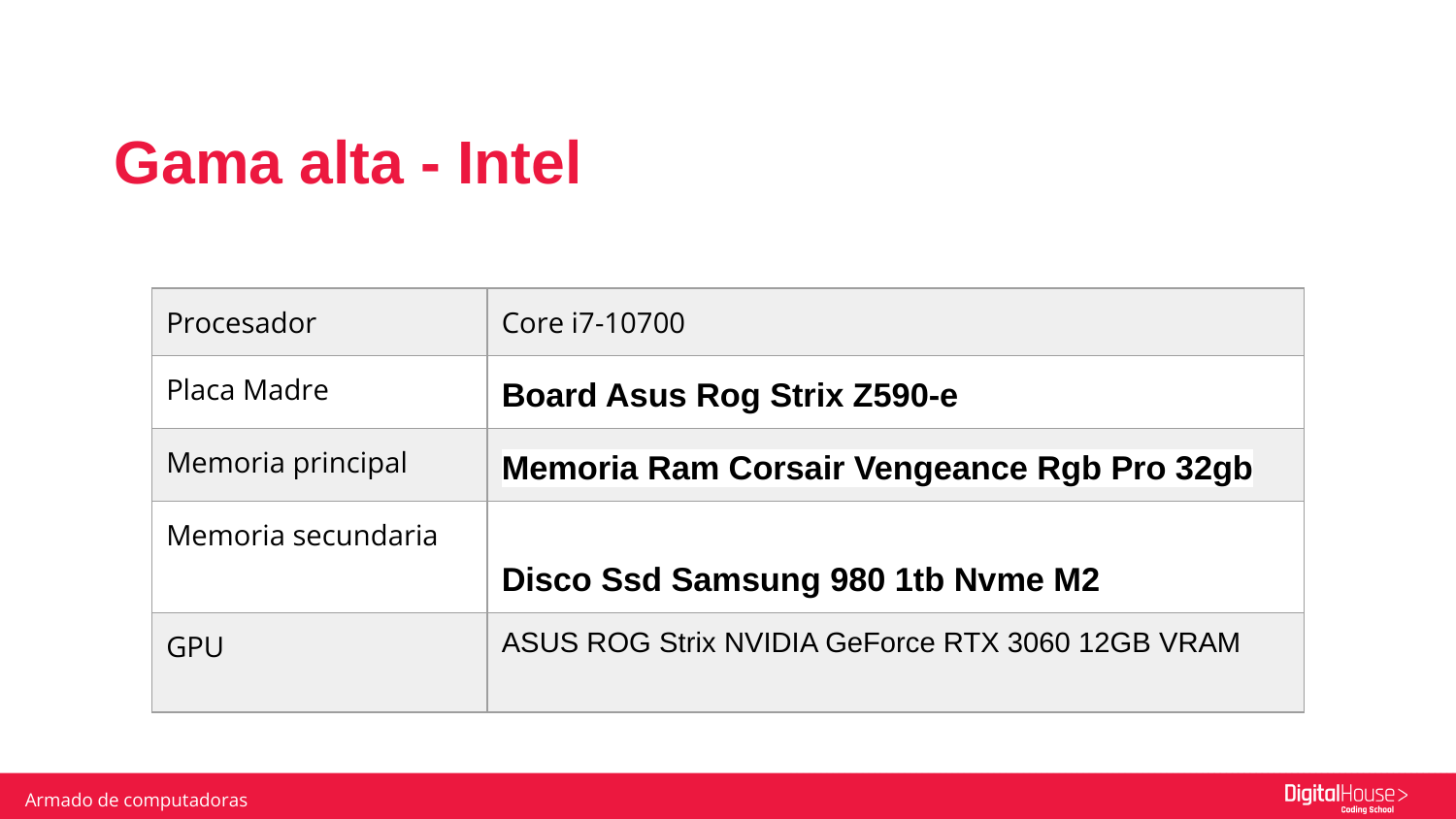

Gama alta - Intel

| Procesador | Core i7-10700 |
| --- | --- |
| Placa Madre | Board Asus Rog Strix Z590-e |
| Memoria principal | Memoria Ram Corsair Vengeance Rgb Pro 32gb |
| Memoria secundaria | Disco Ssd Samsung 980 1tb Nvme M2 |
| GPU | ASUS ROG Strix NVIDIA GeForce RTX 3060 12GB VRAM |